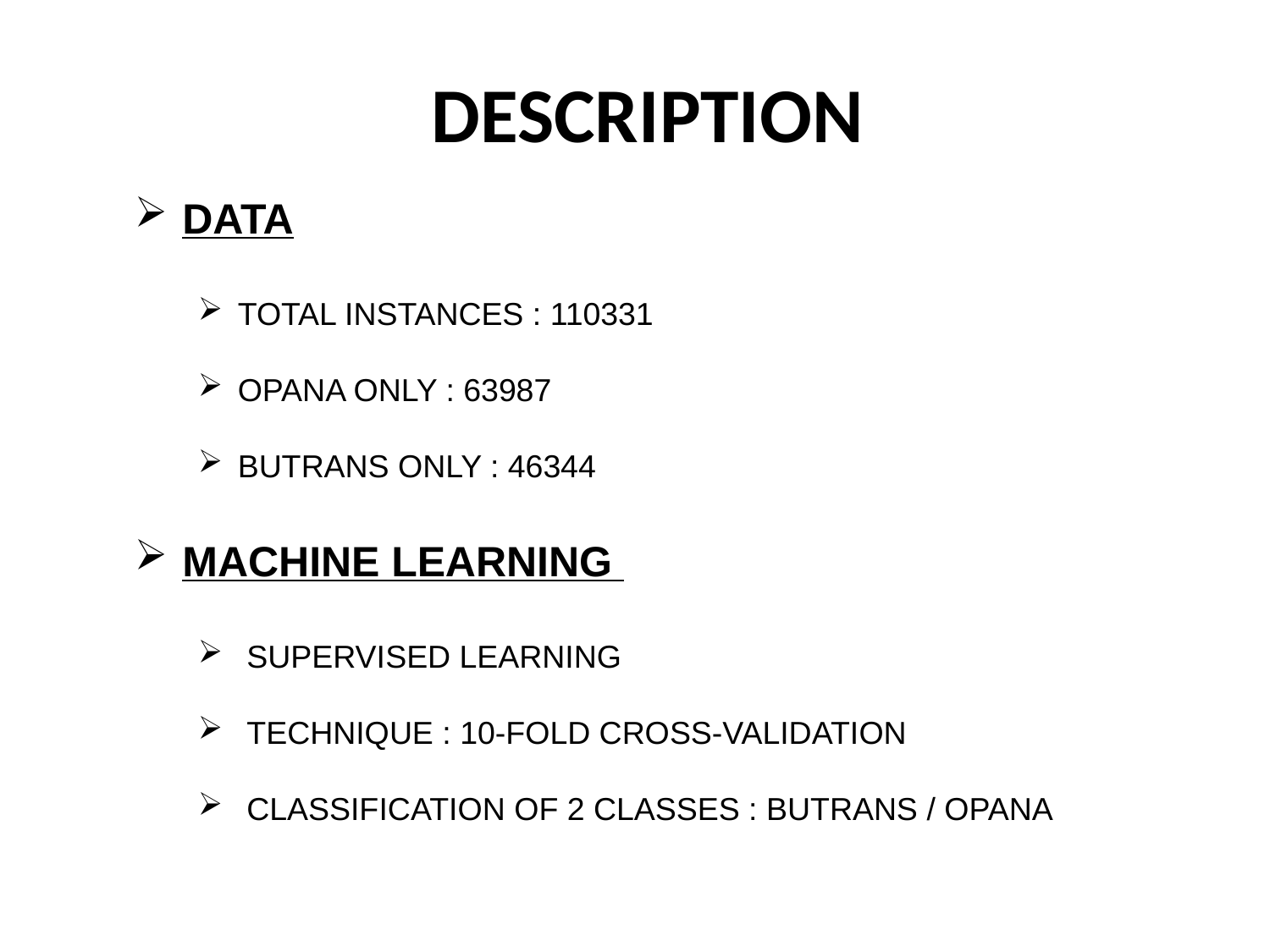

DESCRIPTION
DATA

TOTAL INSTANCES : 110331

OPANA ONLY : 63987

BUTRANS ONLY : 46344

MACHINE LEARNING

 SUPERVISED LEARNING

 TECHNIQUE : 10-FOLD CROSS-VALIDATION

 CLASSIFICATION OF 2 CLASSES : BUTRANS / OPANA